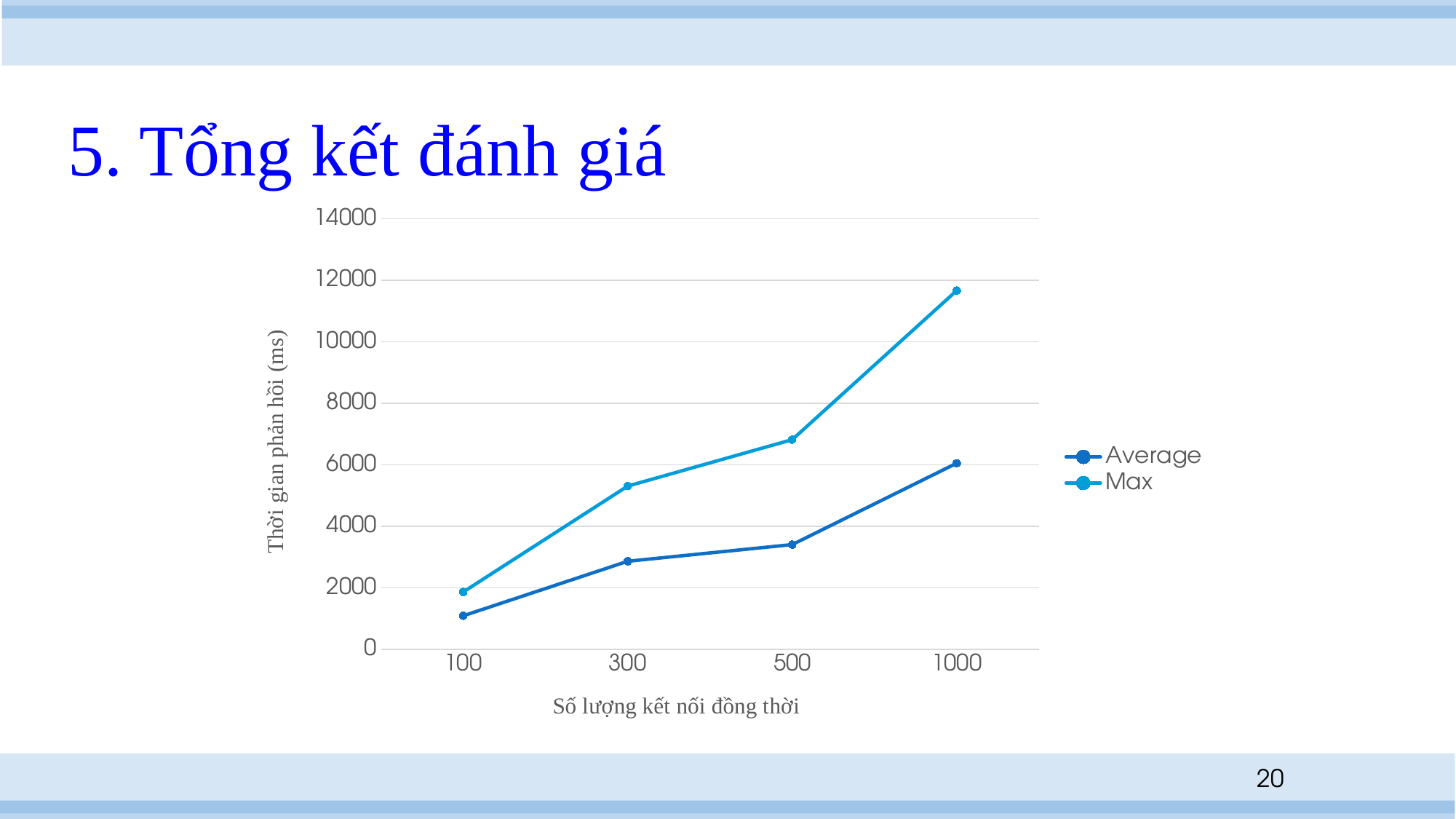

# 5. Tổng kết đánh giá

### Chart

| Category | Average | Max |
|---|---|---|
| 100 | 1091.0 | 1865.0 |
| 300 | 2864.0 | 5308.0 |
| 500 | 3406.0 | 6819.0 |
| 1000 | 6054.0 | 11667.0 |
20